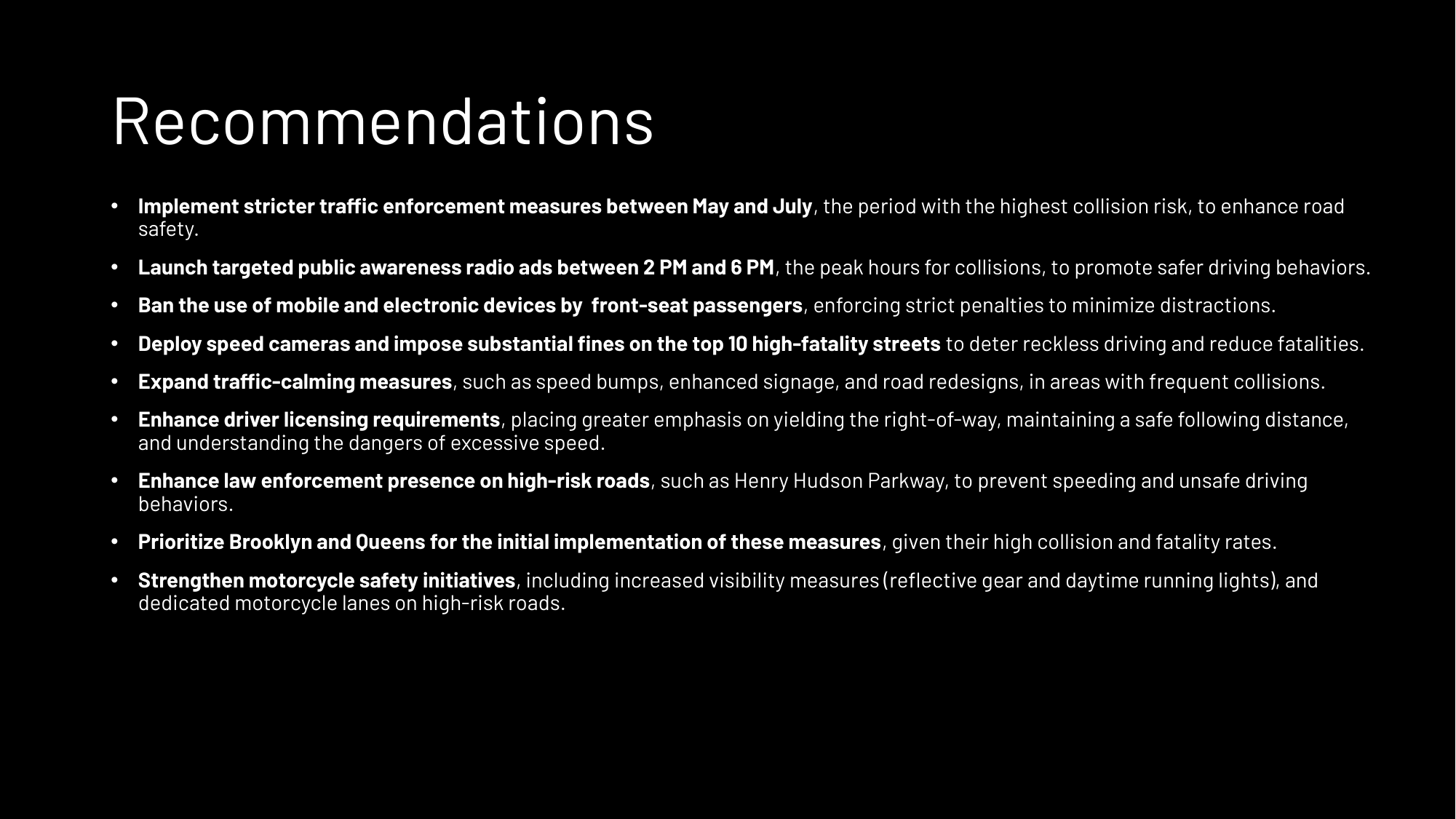

# Recommendations
Implement stricter traffic enforcement measures between May and July, the period with the highest collision risk, to enhance road safety.
Launch targeted public awareness radio ads between 2 PM and 6 PM, the peak hours for collisions, to promote safer driving behaviors.
Ban the use of mobile and electronic devices by  front-seat passengers, enforcing strict penalties to minimize distractions.
Deploy speed cameras and impose substantial fines on the top 10 high-fatality streets to deter reckless driving and reduce fatalities.
Expand traffic-calming measures, such as speed bumps, enhanced signage, and road redesigns, in areas with frequent collisions.
Enhance driver licensing requirements, placing greater emphasis on yielding the right-of-way, maintaining a safe following distance, and understanding the dangers of excessive speed.
Enhance law enforcement presence on high-risk roads, such as Henry Hudson Parkway, to prevent speeding and unsafe driving behaviors.
Prioritize Brooklyn and Queens for the initial implementation of these measures, given their high collision and fatality rates.
Strengthen motorcycle safety initiatives, including increased visibility measures (reflective gear and daytime running lights), and dedicated motorcycle lanes on high-risk roads.